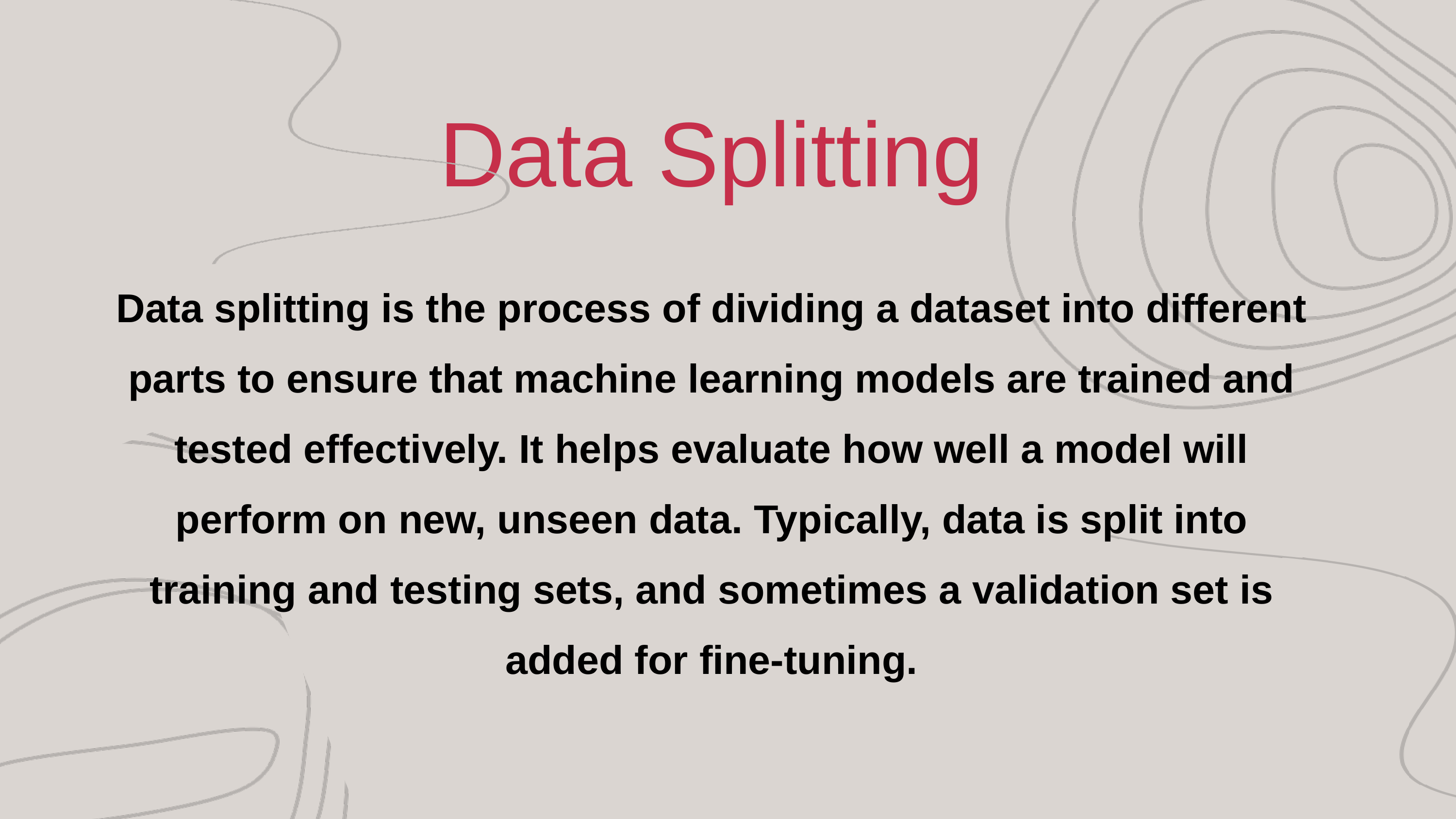

Data Splitting
Data splitting is the process of dividing a dataset into different parts to ensure that machine learning models are trained and tested effectively. It helps evaluate how well a model will perform on new, unseen data. Typically, data is split into training and testing sets, and sometimes a validation set is added for fine-tuning.